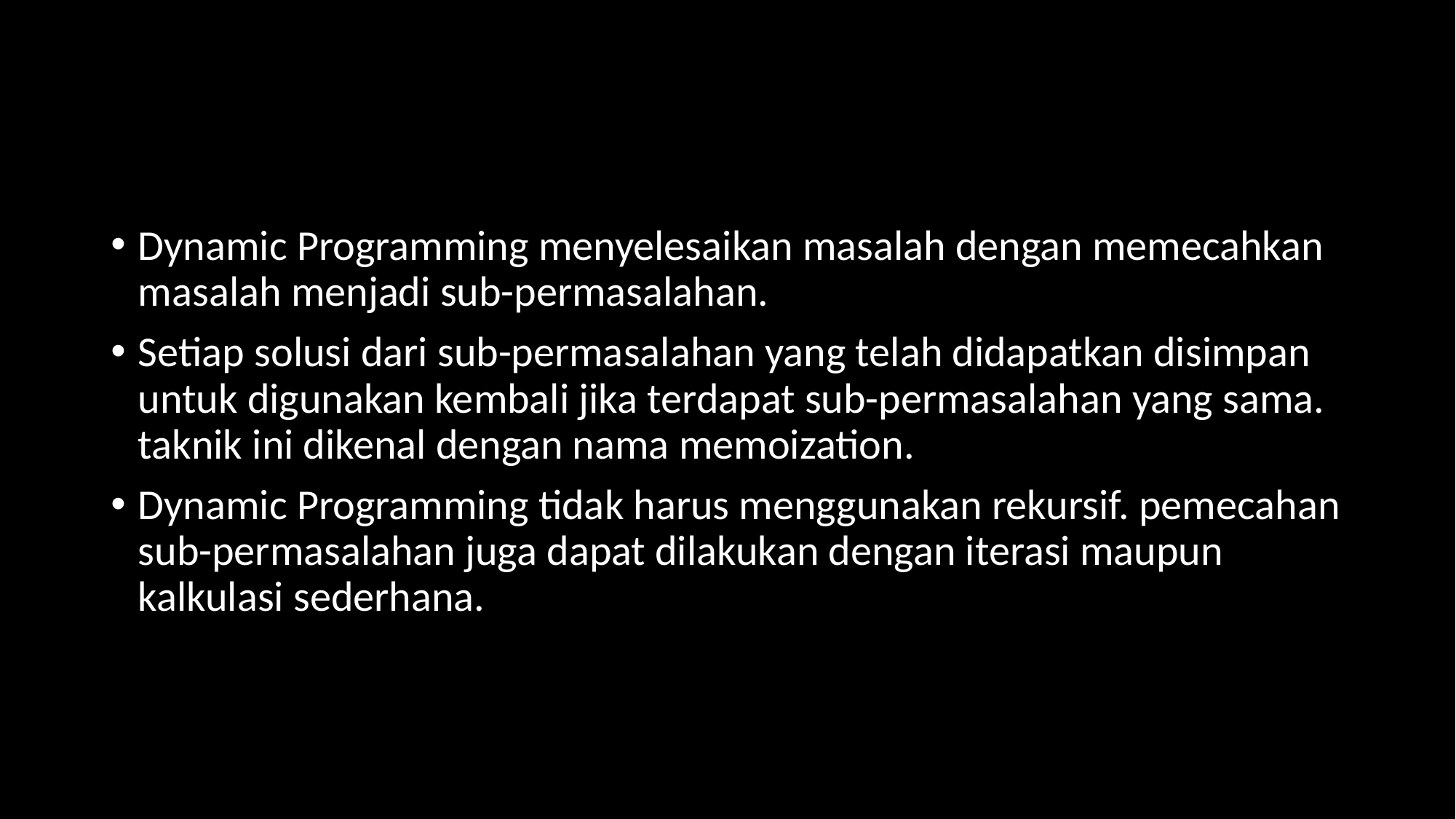

#
Dynamic Programming menyelesaikan masalah dengan memecahkan masalah menjadi sub-permasalahan.
Setiap solusi dari sub-permasalahan yang telah didapatkan disimpan untuk digunakan kembali jika terdapat sub-permasalahan yang sama. taknik ini dikenal dengan nama memoization.
Dynamic Programming tidak harus menggunakan rekursif. pemecahan sub-permasalahan juga dapat dilakukan dengan iterasi maupun kalkulasi sederhana.